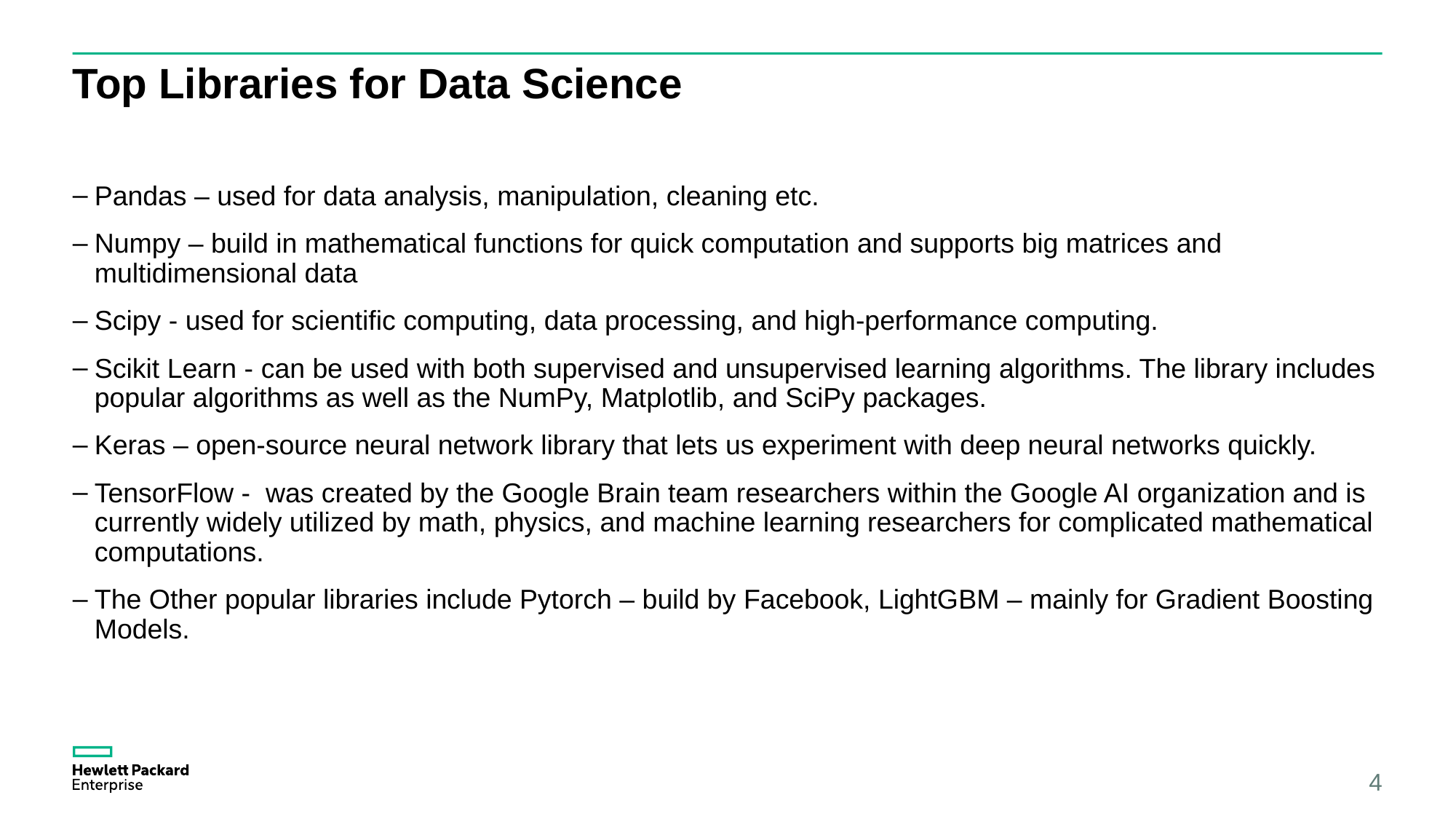

# Top Libraries for Data Science
Pandas – used for data analysis, manipulation, cleaning etc.
Numpy – build in mathematical functions for quick computation and supports big matrices and multidimensional data
Scipy - used for scientific computing, data processing, and high-performance computing.
Scikit Learn - can be used with both supervised and unsupervised learning algorithms. The library includes popular algorithms as well as the NumPy, Matplotlib, and SciPy packages.
Keras – open-source neural network library that lets us experiment with deep neural networks quickly.
TensorFlow -  was created by the Google Brain team researchers within the Google AI organization and is currently widely utilized by math, physics, and machine learning researchers for complicated mathematical computations.
The Other popular libraries include Pytorch – build by Facebook, LightGBM – mainly for Gradient Boosting Models.
4